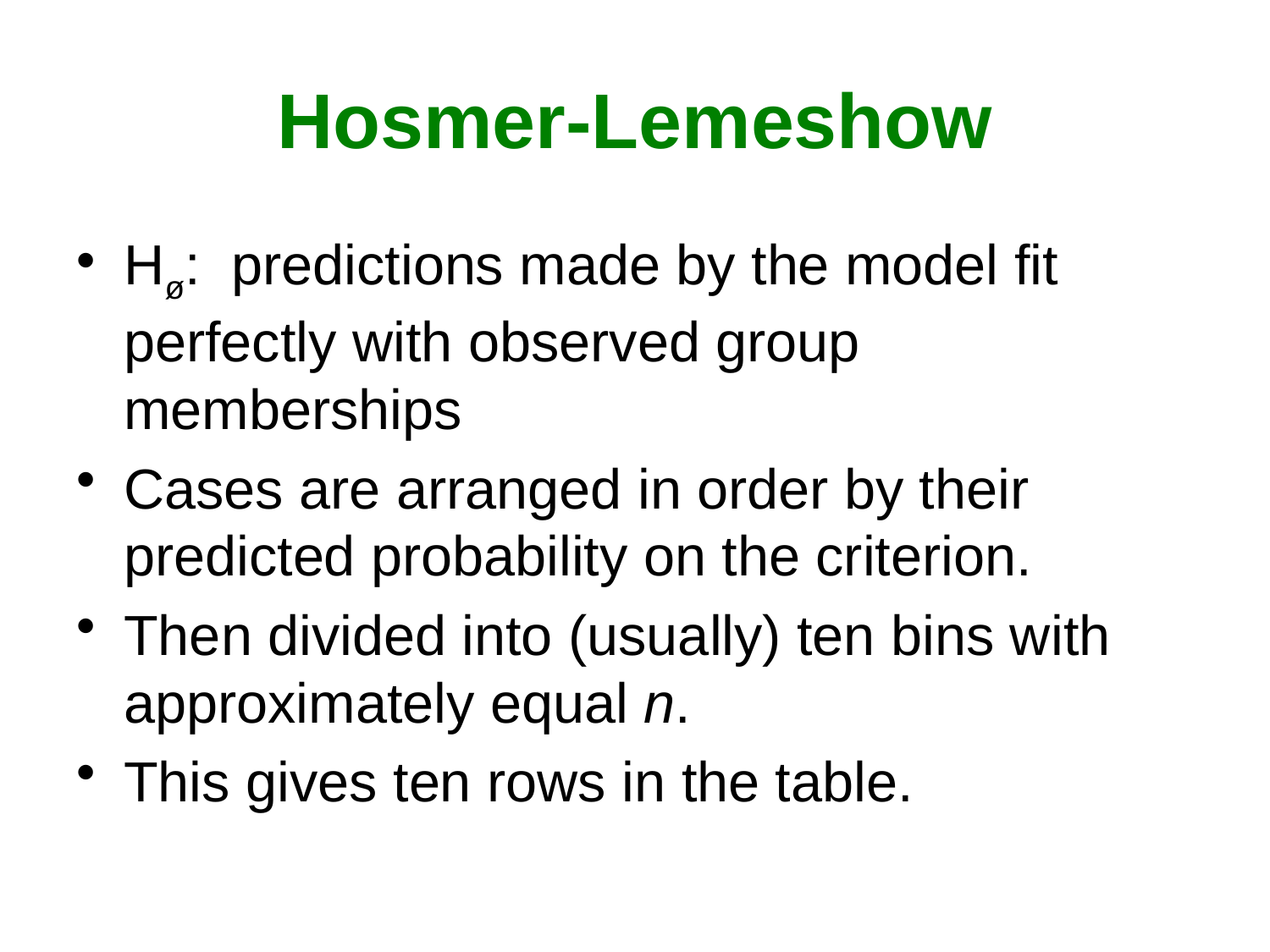

# Hosmer-Lemeshow
Hø:  predictions made by the model fit perfectly with observed group memberships
Cases are arranged in order by their predicted probability on the criterion.
Then divided into (usually) ten bins with approximately equal n.
This gives ten rows in the table.